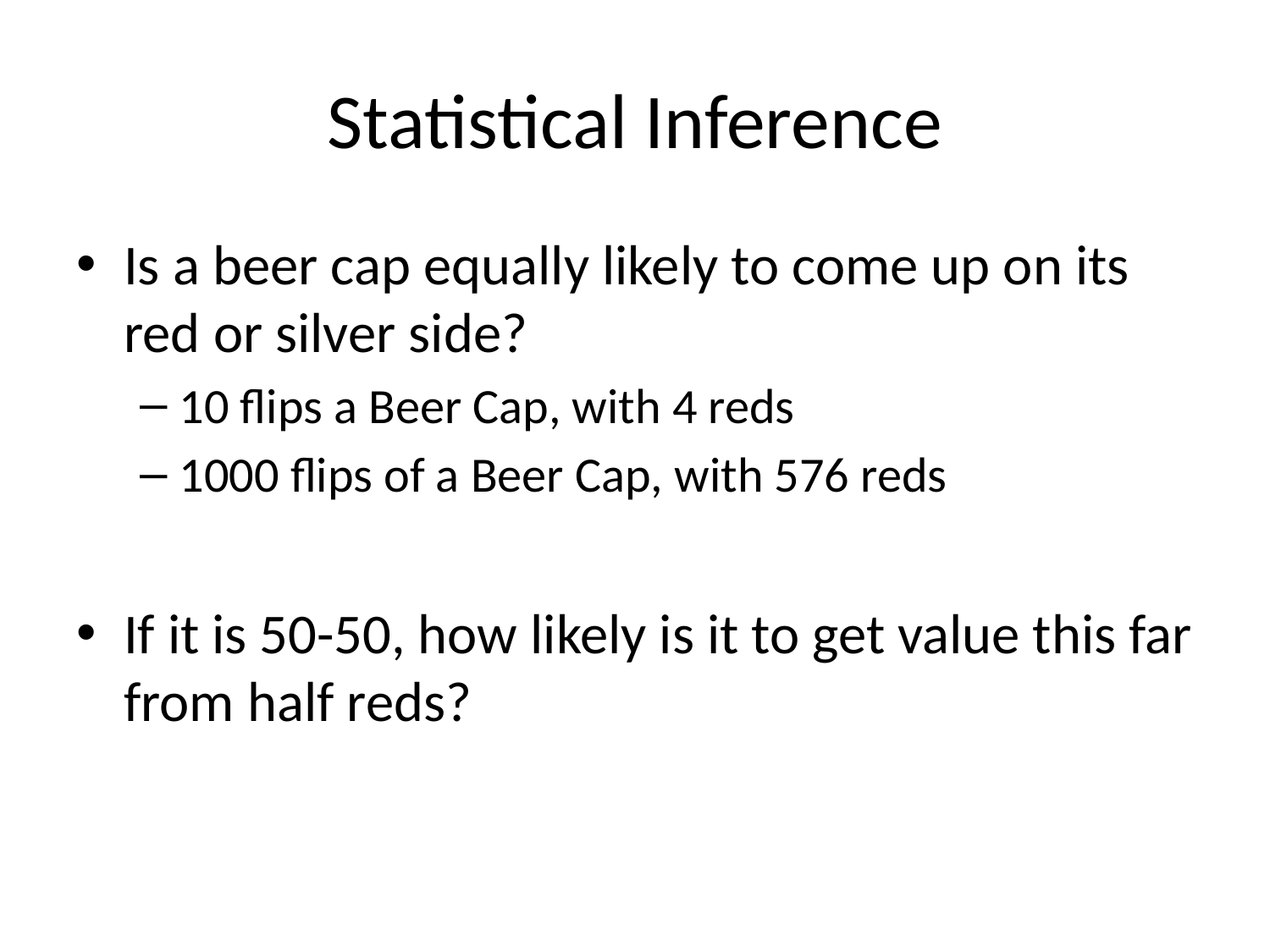

# Statistical Inference
Is a beer cap equally likely to come up on its red or silver side?
10 flips a Beer Cap, with 4 reds
1000 flips of a Beer Cap, with 576 reds

If it is 50-50, how likely is it to get value this far from half reds?